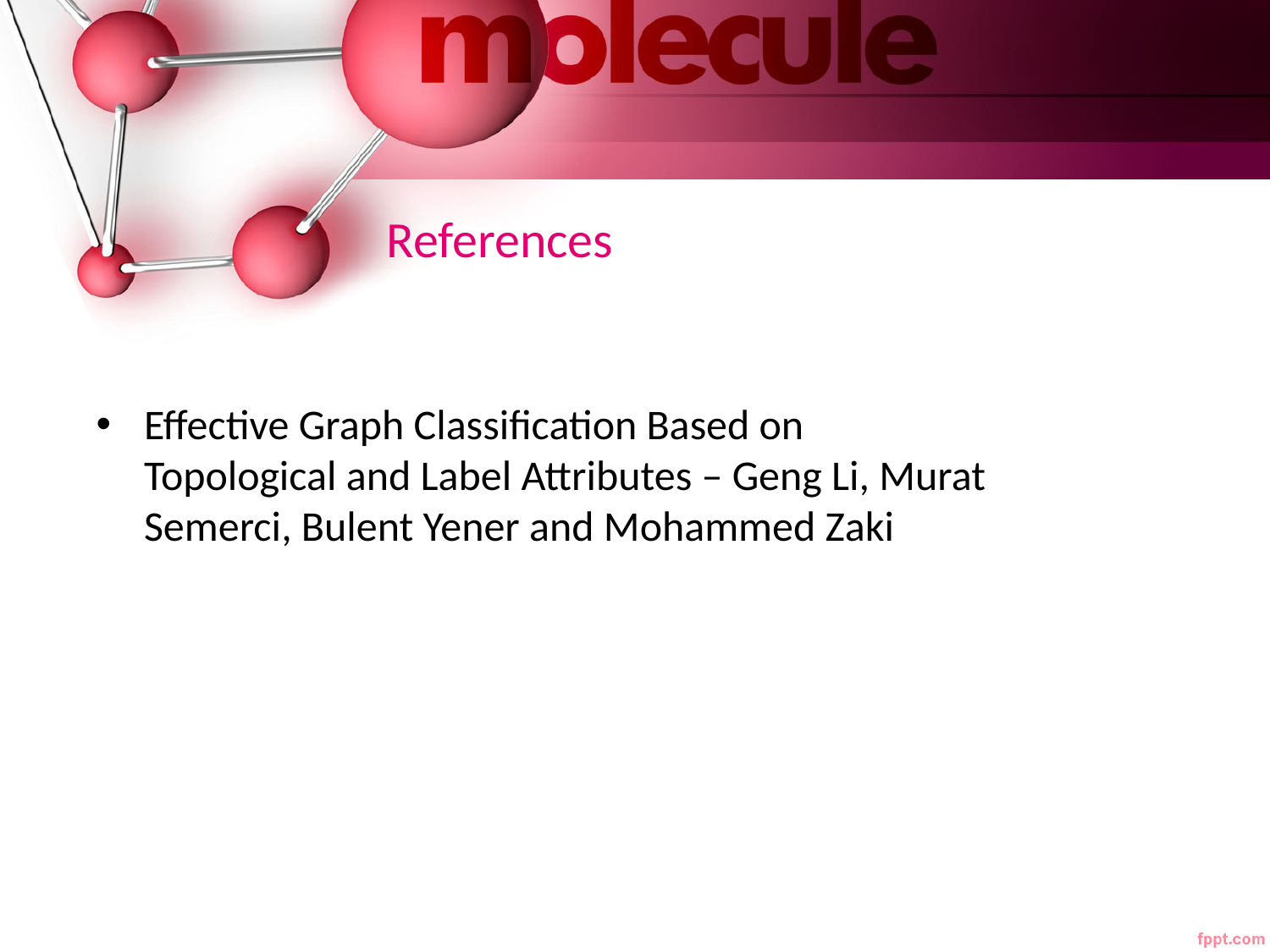

# References
Effective Graph Classification Based on Topological and Label Attributes – Geng Li, Murat Semerci, Bulent Yener and Mohammed Zaki